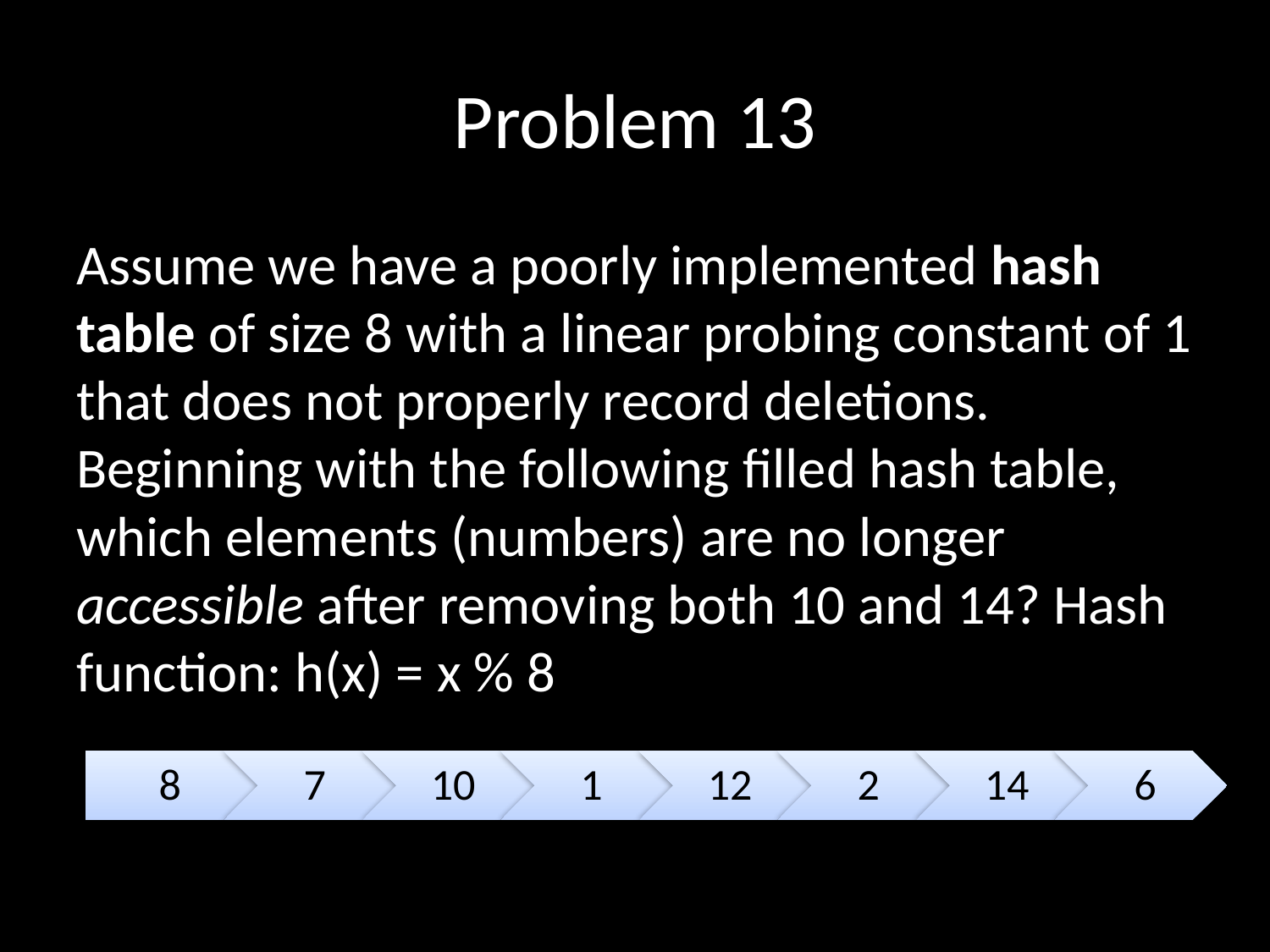

# Problem 13
Assume we have a poorly implemented hash table of size 8 with a linear probing constant of 1 that does not properly record deletions. Beginning with the following filled hash table, which elements (numbers) are no longer accessible after removing both 10 and 14? Hash function: h(x) = x % 8

8
7
10
1
12
2
14
6